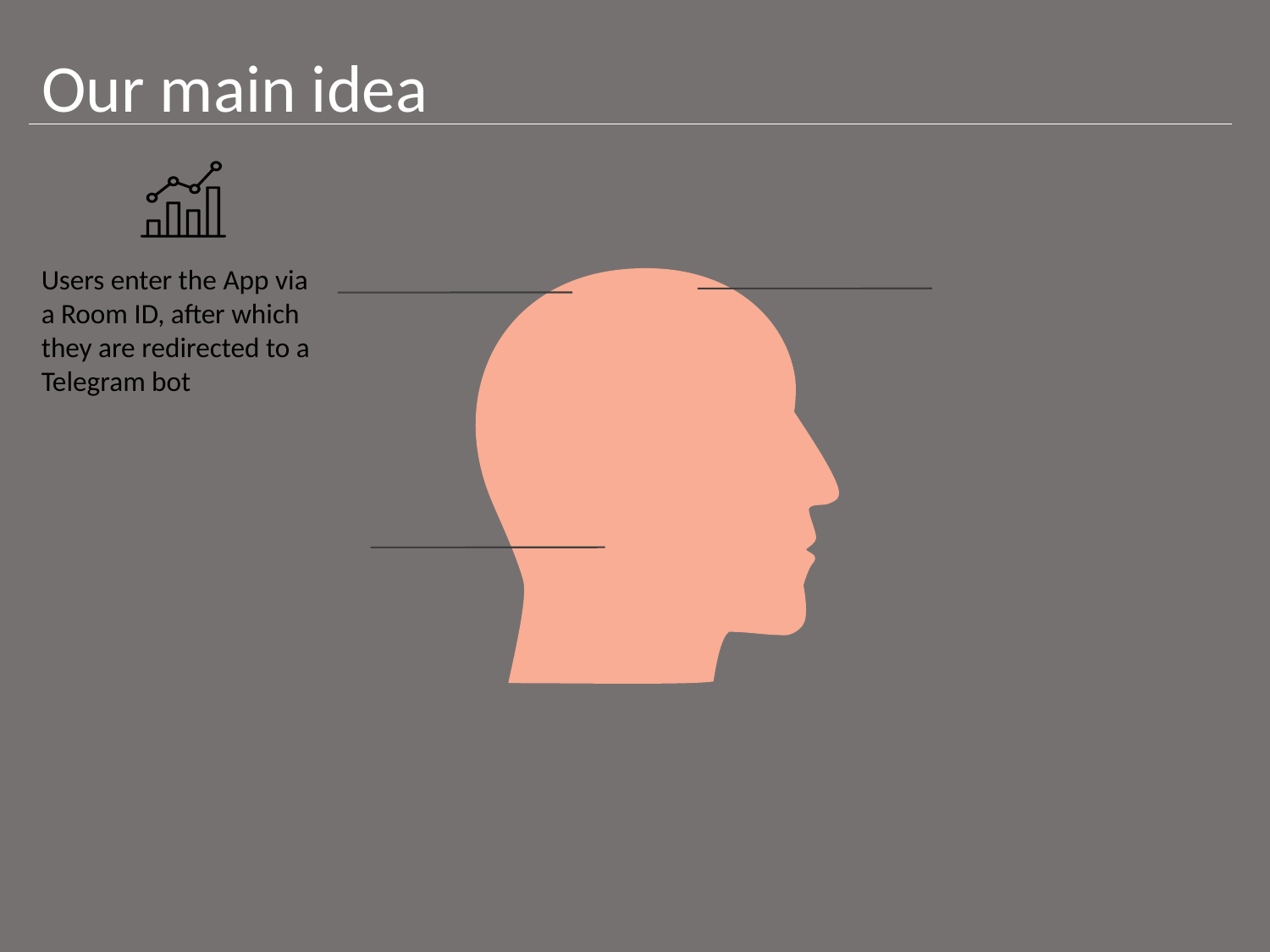

Our main idea

Users enter the App via a Room ID, after which they are redirected to a Telegram bot